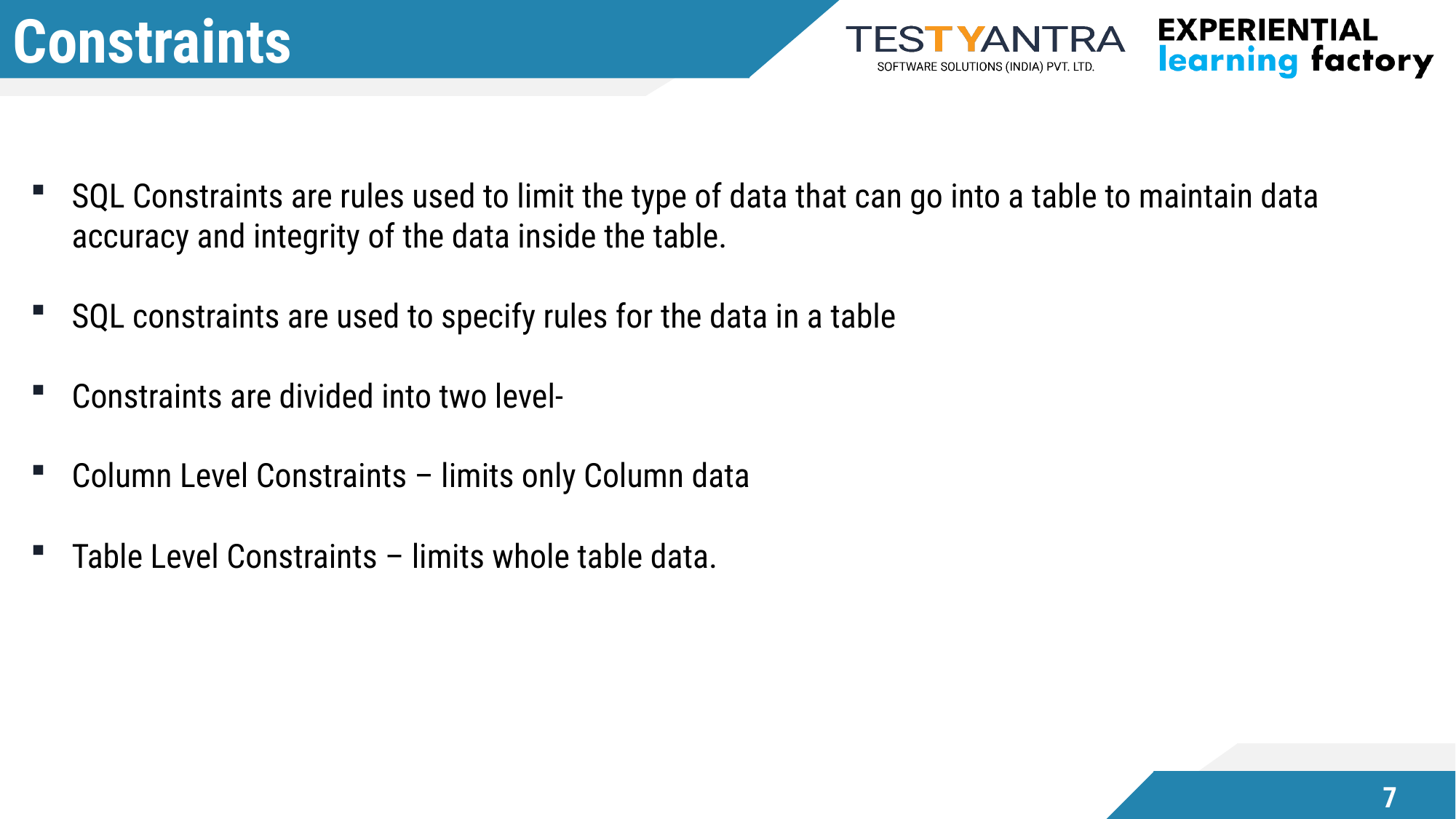

# Constraints

SQL Constraints are rules used to limit the type of data that can go into a table to maintain data accuracy and integrity of the data inside the table.

SQL constraints are used to specify rules for the data in a table

Constraints are divided into two level-

Column Level Constraints – limits only Column data

Table Level Constraints – limits whole table data.

7